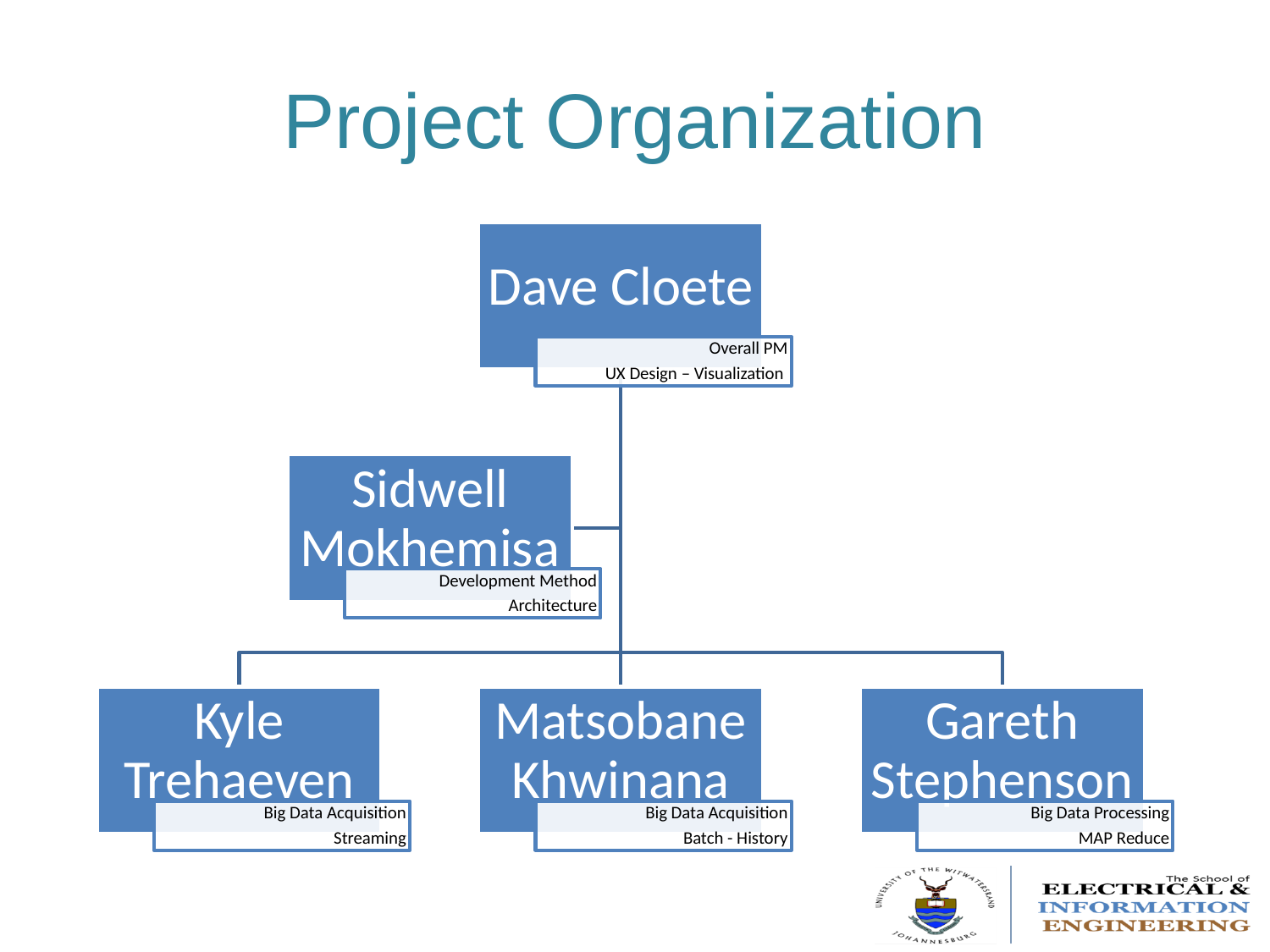

# Project Organization
Dave Cloete
Overall PM
UX Design – Visualization
Kyle Trehaeven
Big Data Acquisition
Streaming
Matsobane Khwinana
Big Data Acquisition
Batch - History
Gareth Stephenson
Big Data Processing
MAP Reduce
Sidwell Mokhemisa
Development Method
Architecture